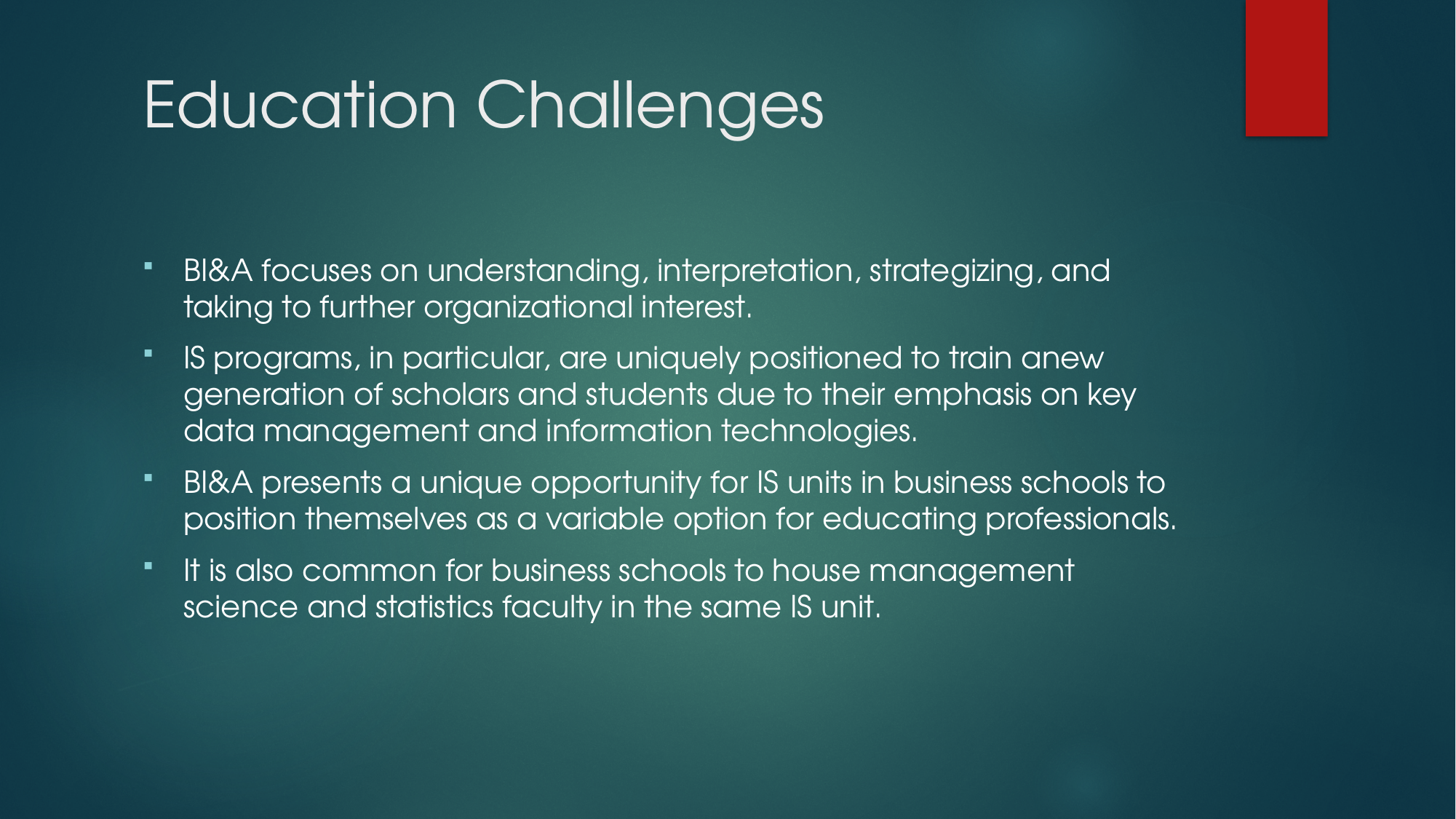

# Education Challenges
BI&A focuses on understanding, interpretation, strategizing, and taking to further organizational interest.
IS programs, in particular, are uniquely positioned to train anew generation of scholars and students due to their emphasis on key data management and information technologies.
BI&A presents a unique opportunity for IS units in business schools to position themselves as a variable option for educating professionals.
It is also common for business schools to house management science and statistics faculty in the same IS unit.